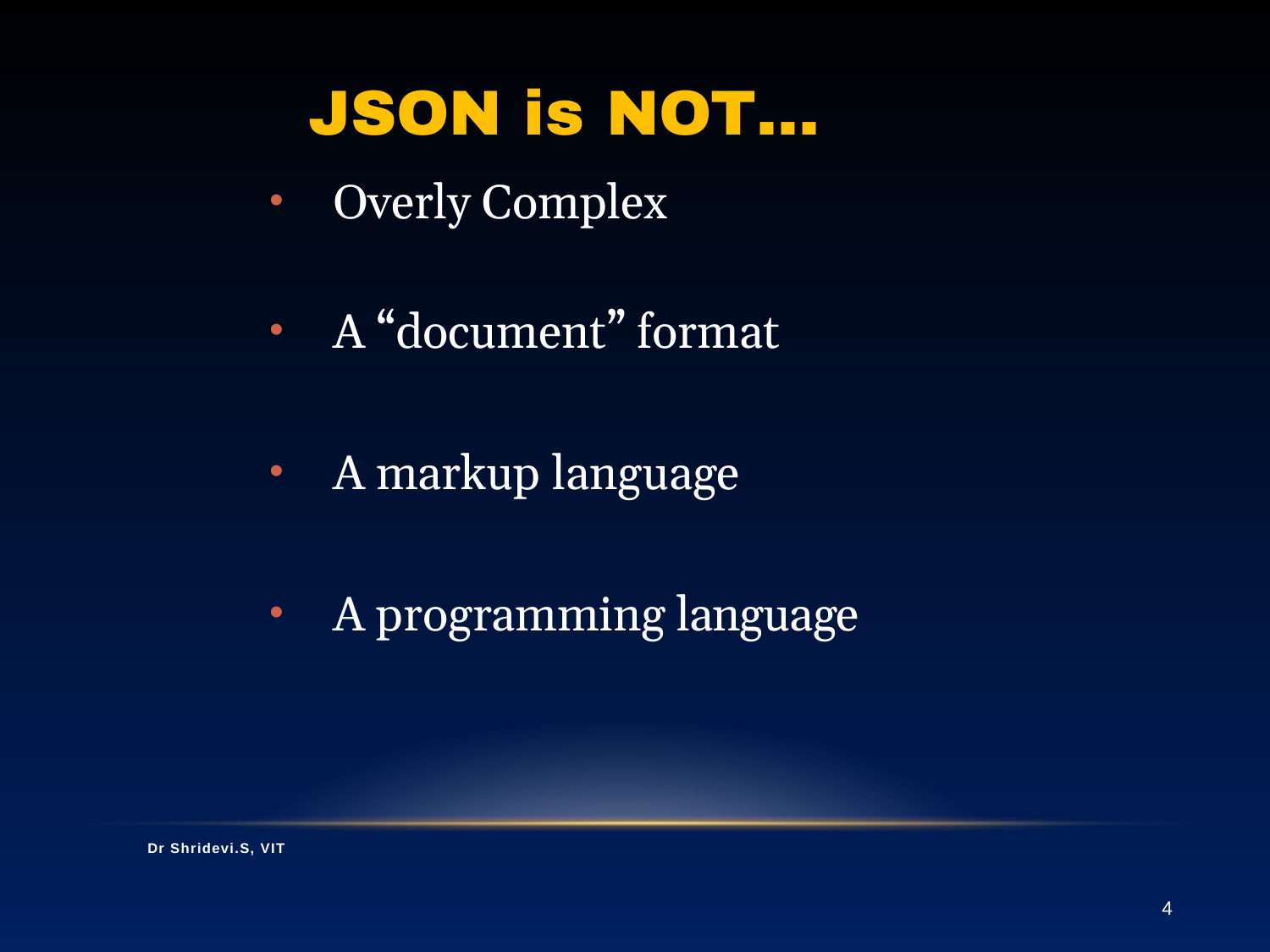

# JSON is NOT…
Overly Complex

A “document” format

A markup language

A programming language
Dr Shridevi.S, VIT
4